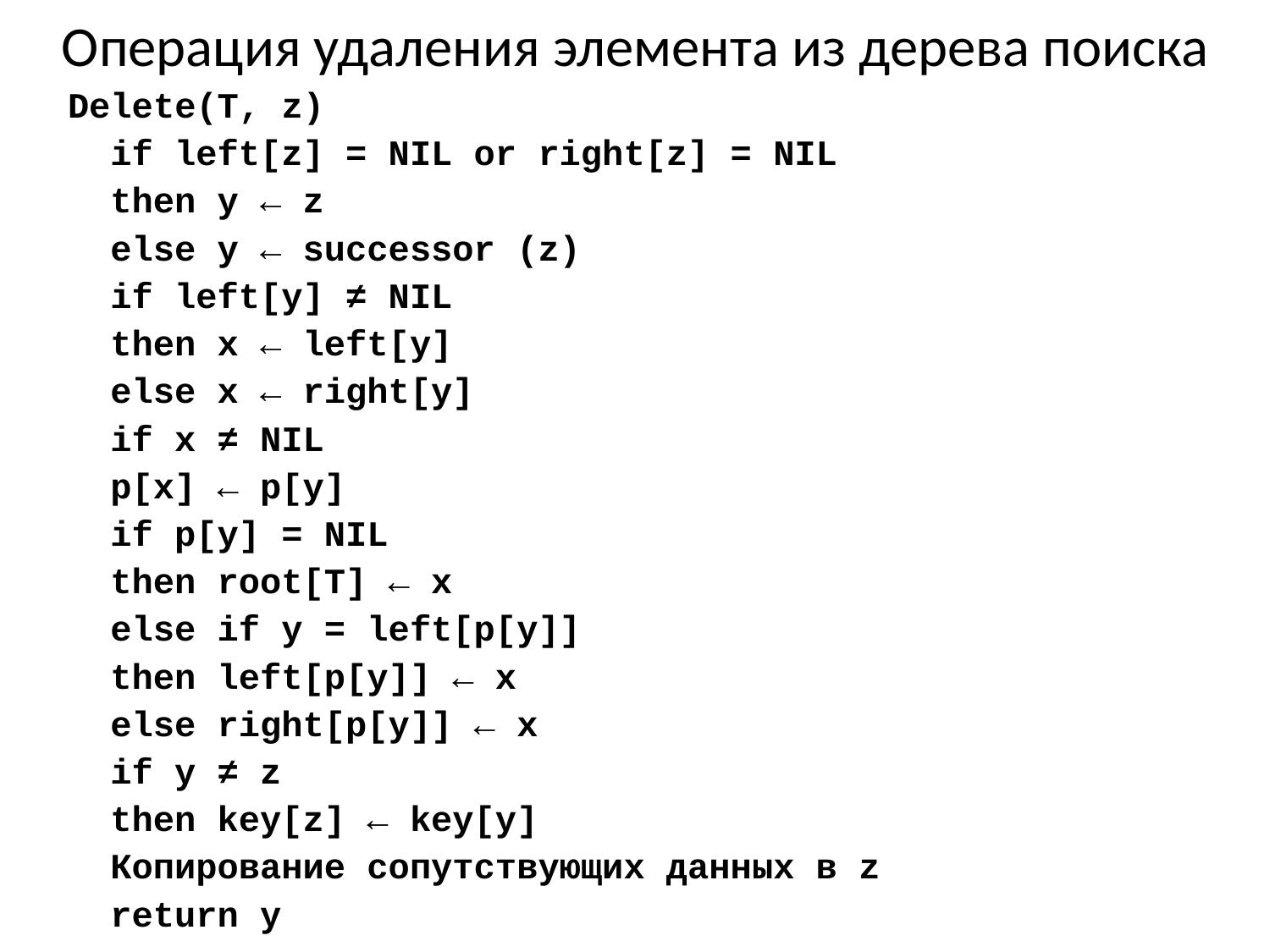

# Операция удаления элемента из дерева поиска
Delete(T, z)
	if left[z] = NIL or right[z] = NIL
		then y ← z
		else y ← successor (z)
	if left[y] ≠ NIL
		then x ← left[y]
		else x ← right[y]
	if x ≠ NIL
		p[x] ← p[y]
	if p[y] = NIL
		then root[T] ← x
		else if y = left[p[y]]
				then left[p[y]] ← x
				else right[p[y]] ← x
	if y ≠ z
		then key[z] ← key[y]
			Копирование сопутствующих данных в z
	return y